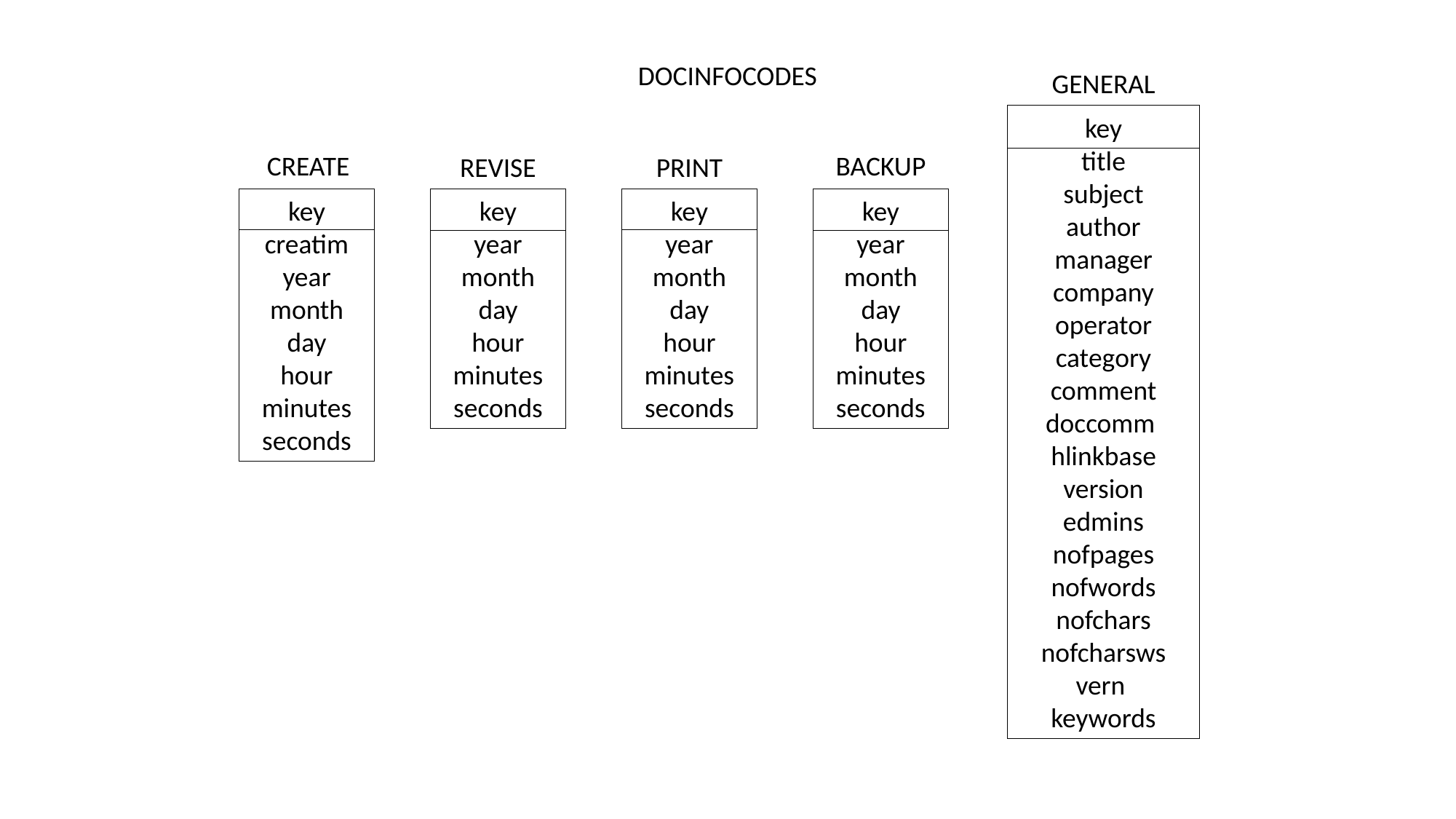

DOCINFOCODES
GENERAL
key
title
subject
author
manager
company
operator
category
comment
doccomm
hlinkbase
version
edmins
nofpages
nofwords
nofchars
nofcharsws
vern
keywords
BACKUP
CREATE
REVISE
PRINT
key
creatim
year
month
day
hour
minutes
seconds
key
year
month
day
hour
minutes
seconds
key
year
month
day
hour
minutes
seconds
key
year
month
day
hour
minutes
seconds